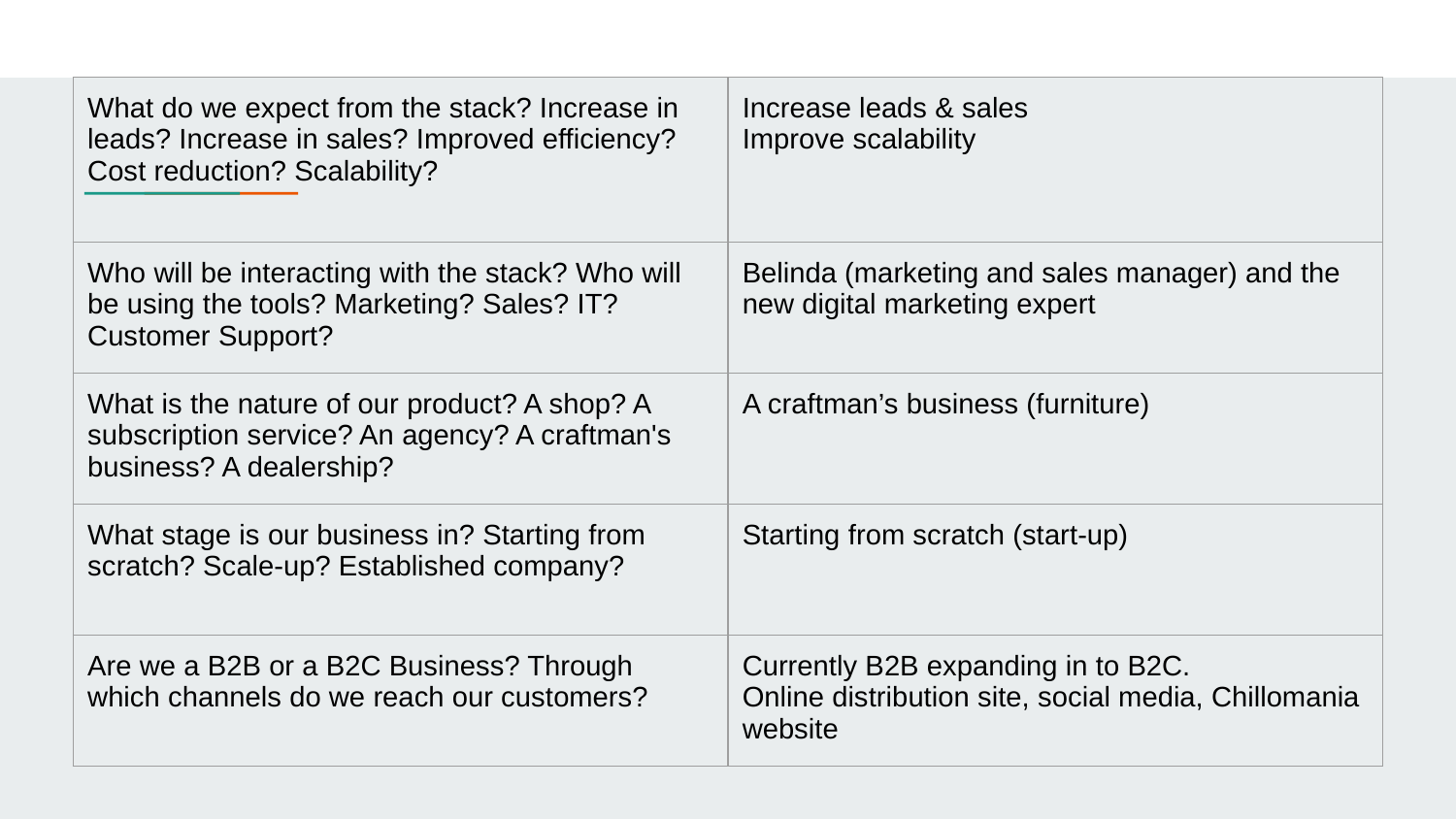

| What do we expect from the stack? Increase in leads? Increase in sales? Improved efficiency? Cost reduction? Scalability? | Increase leads & sales Improve scalability |
| --- | --- |
| Who will be interacting with the stack? Who will be using the tools? Marketing? Sales? IT? Customer Support? | Belinda (marketing and sales manager) and the new digital marketing expert |
| What is the nature of our product? A shop? A subscription service? An agency? A craftman's business? A dealership? | A craftman’s business (furniture) |
| What stage is our business in? Starting from scratch? Scale-up? Established company? | Starting from scratch (start-up) |
| Are we a B2B or a B2C Business? Through which channels do we reach our customers? | Currently B2B expanding in to B2C. Online distribution site, social media, Chillomania website |